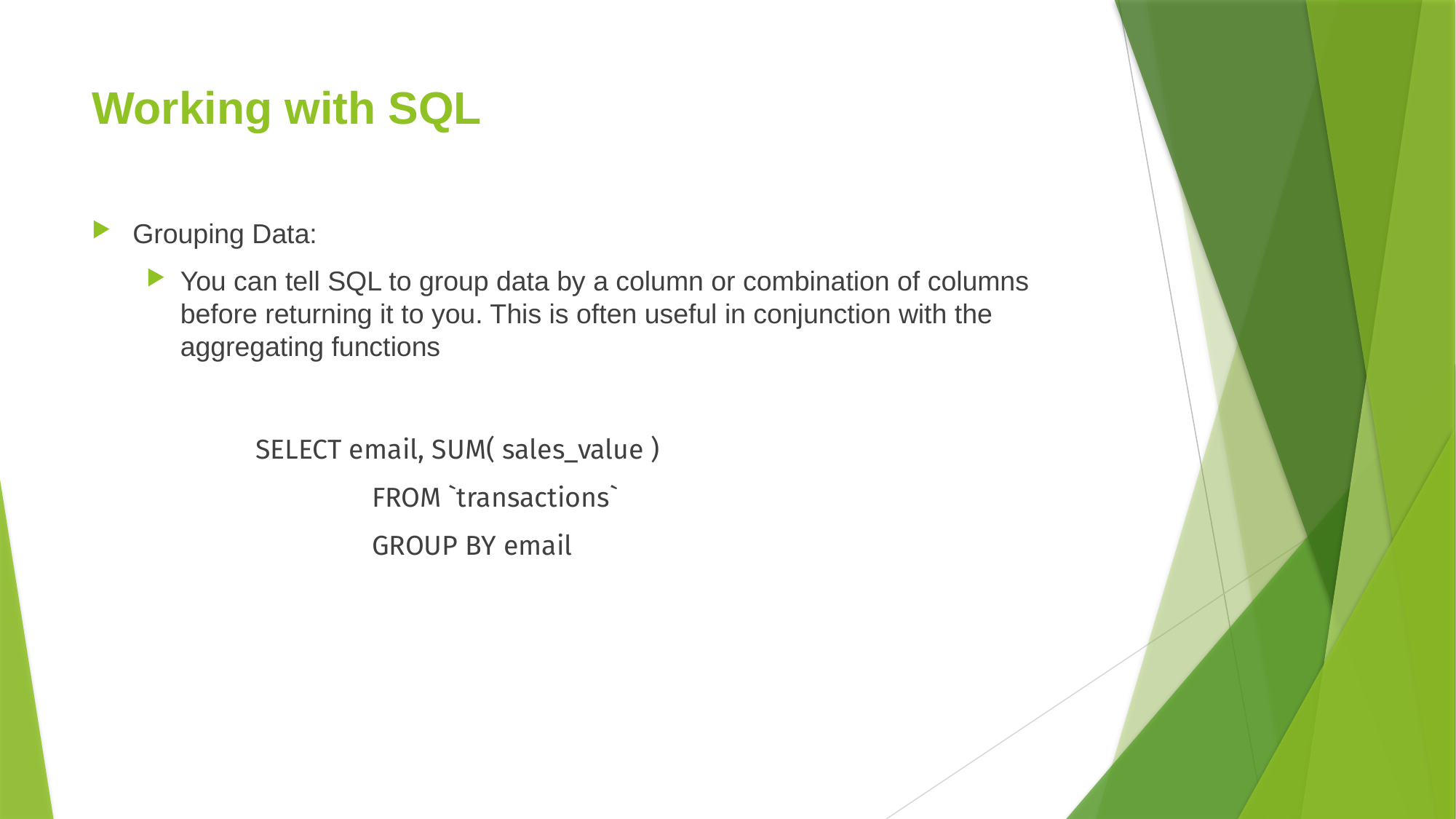

# Working with SQL
Grouping Data:
You can tell SQL to group data by a column or combination of columns before returning it to you. This is often useful in conjunction with the aggregating functions

	SELECT email, SUM( sales_value )
		 FROM `transactions`
		 GROUP BY email